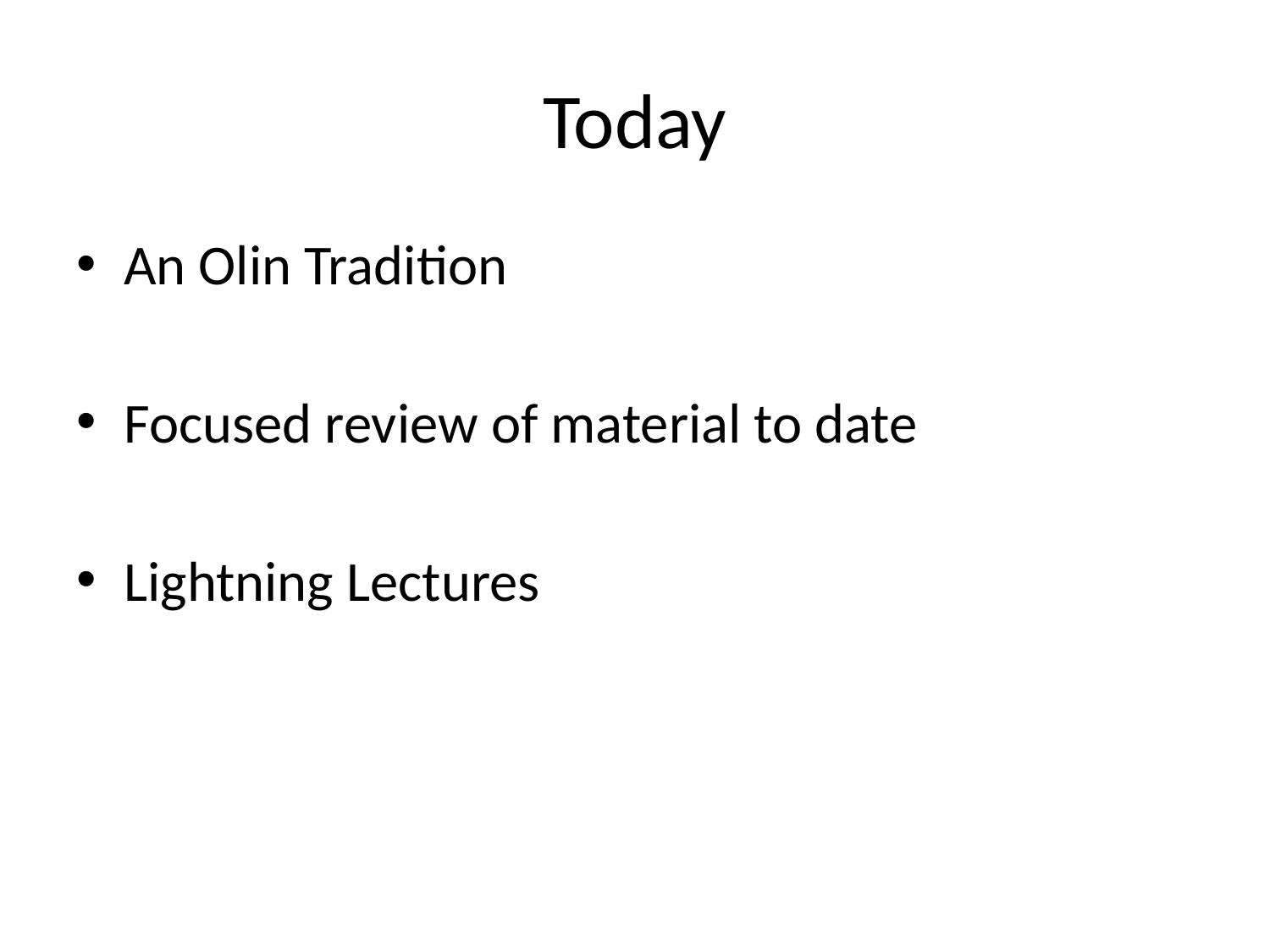

# Today
An Olin Tradition

Focused review of material to date

Lightning Lectures